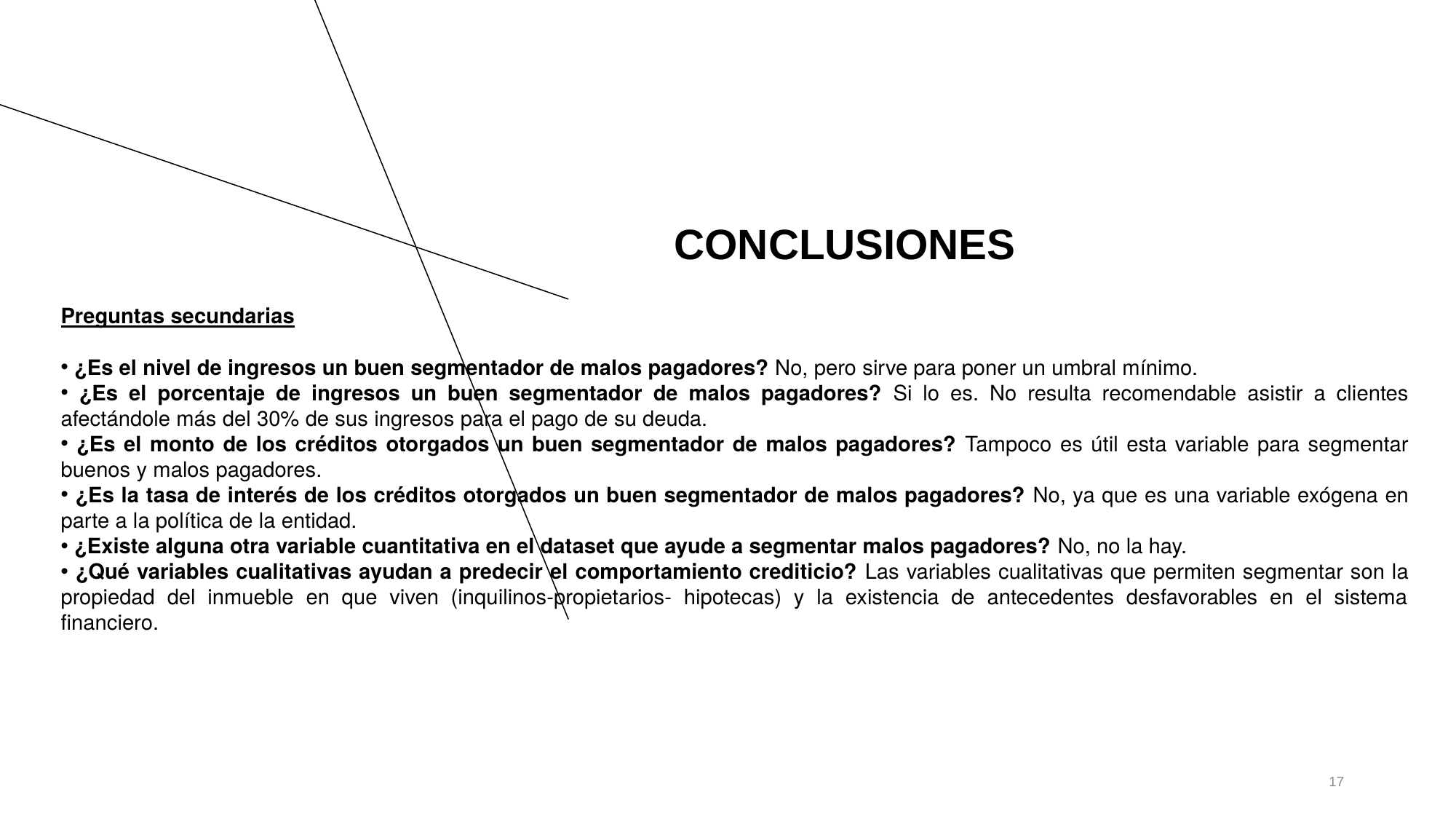

# CONCLUSIONES
Preguntas secundarias

 ¿Es el nivel de ingresos un buen segmentador de malos pagadores? No, pero sirve para poner un umbral mínimo.
 ¿Es el porcentaje de ingresos un buen segmentador de malos pagadores? Si lo es. No resulta recomendable asistir a clientes afectándole más del 30% de sus ingresos para el pago de su deuda.
 ¿Es el monto de los créditos otorgados un buen segmentador de malos pagadores? Tampoco es útil esta variable para segmentar buenos y malos pagadores.
 ¿Es la tasa de interés de los créditos otorgados un buen segmentador de malos pagadores? No, ya que es una variable exógena en parte a la política de la entidad.
 ¿Existe alguna otra variable cuantitativa en el dataset que ayude a segmentar malos pagadores? No, no la hay.
 ¿Qué variables cualitativas ayudan a predecir el comportamiento crediticio? Las variables cualitativas que permiten segmentar son la propiedad del inmueble en que viven (inquilinos-propietarios- hipotecas) y la existencia de antecedentes desfavorables en el sistema financiero.

17